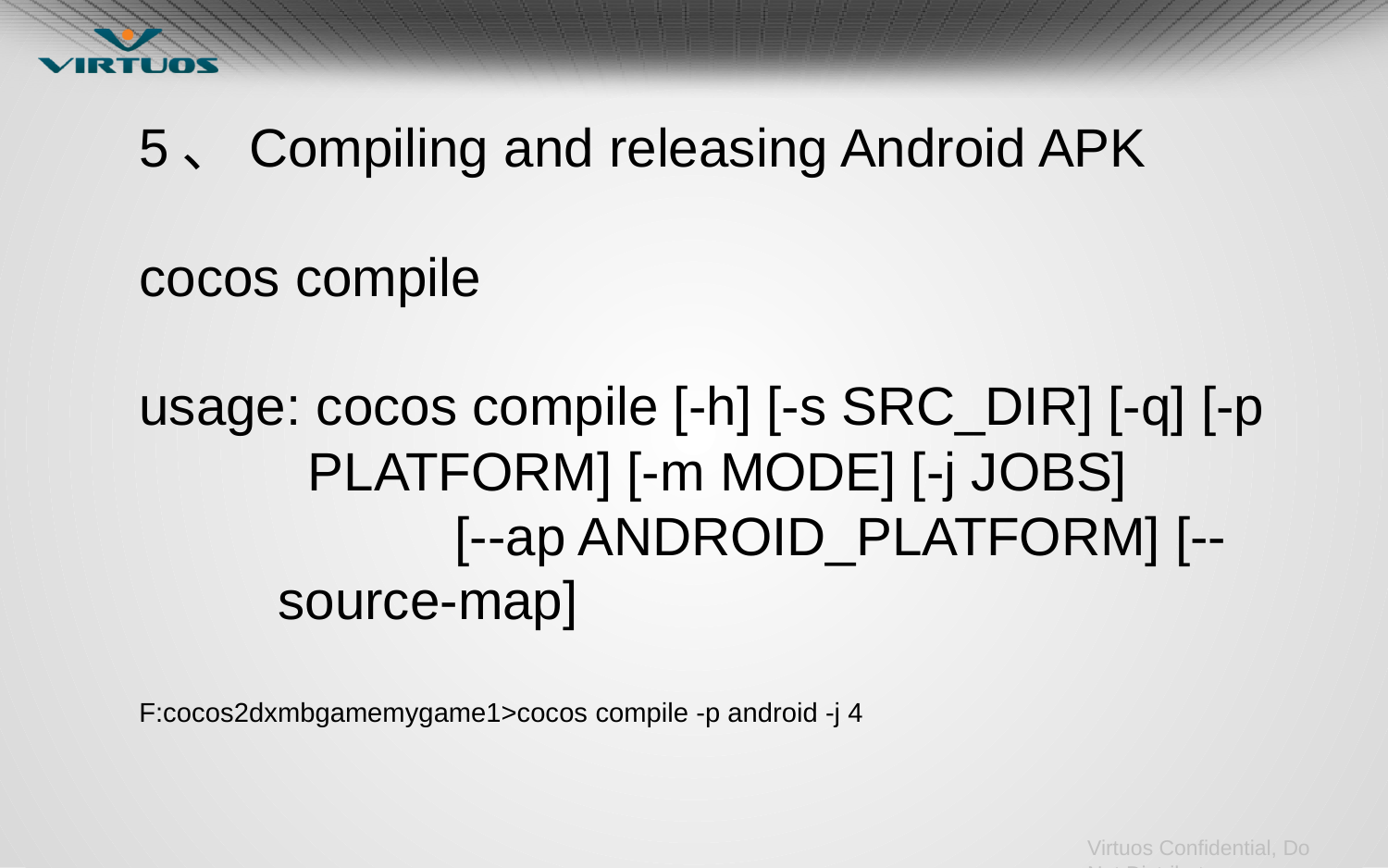

#
5、Compiling and releasing Android APK

cocos compile

usage: cocos compile [-h] [-s SRC_DIR] [-q] [-p 	  PLATFORM] [-m MODE] [-j JOBS]
                     [--ap ANDROID_PLATFORM] [--	   	source-map]

F:cocos2dxmbgamemygame1>cocos compile -p android -j 4